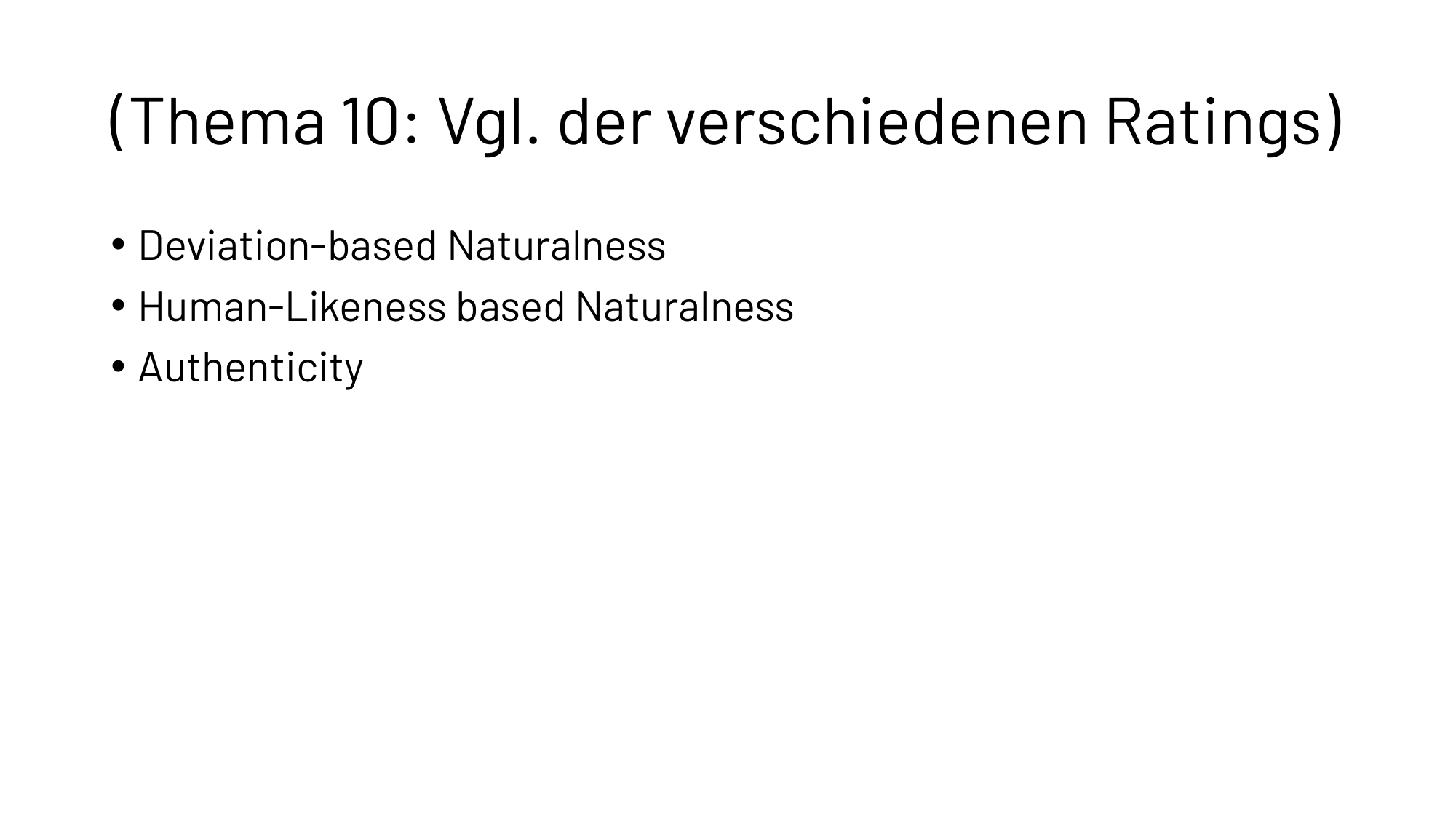

# (Thema 10: Vgl. der verschiedenen Ratings)
Deviation-based Naturalness
Human-Likeness based Naturalness
Authenticity